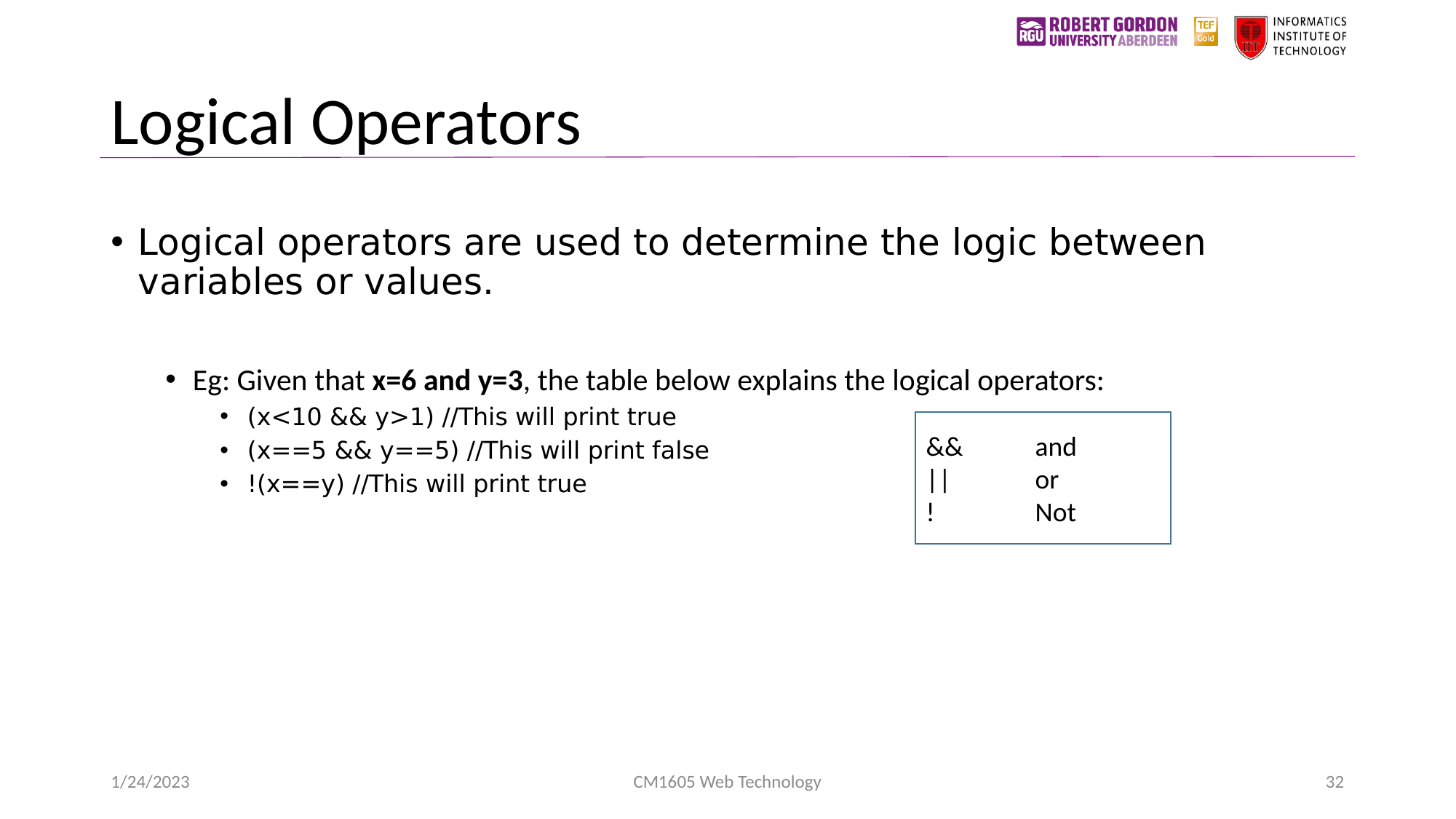

# Logical Operators
Logical operators are used to determine the logic between variables or values.

Eg: Given that x=6 and y=3, the table below explains the logical operators:
(x<10 && y>1) //This will print true
(x==5 && y==5) //This will print false
!(x==y) //This will print true

&& 	and
||	or
!	Not
1/24/2023
CM1605 Web Technology
32